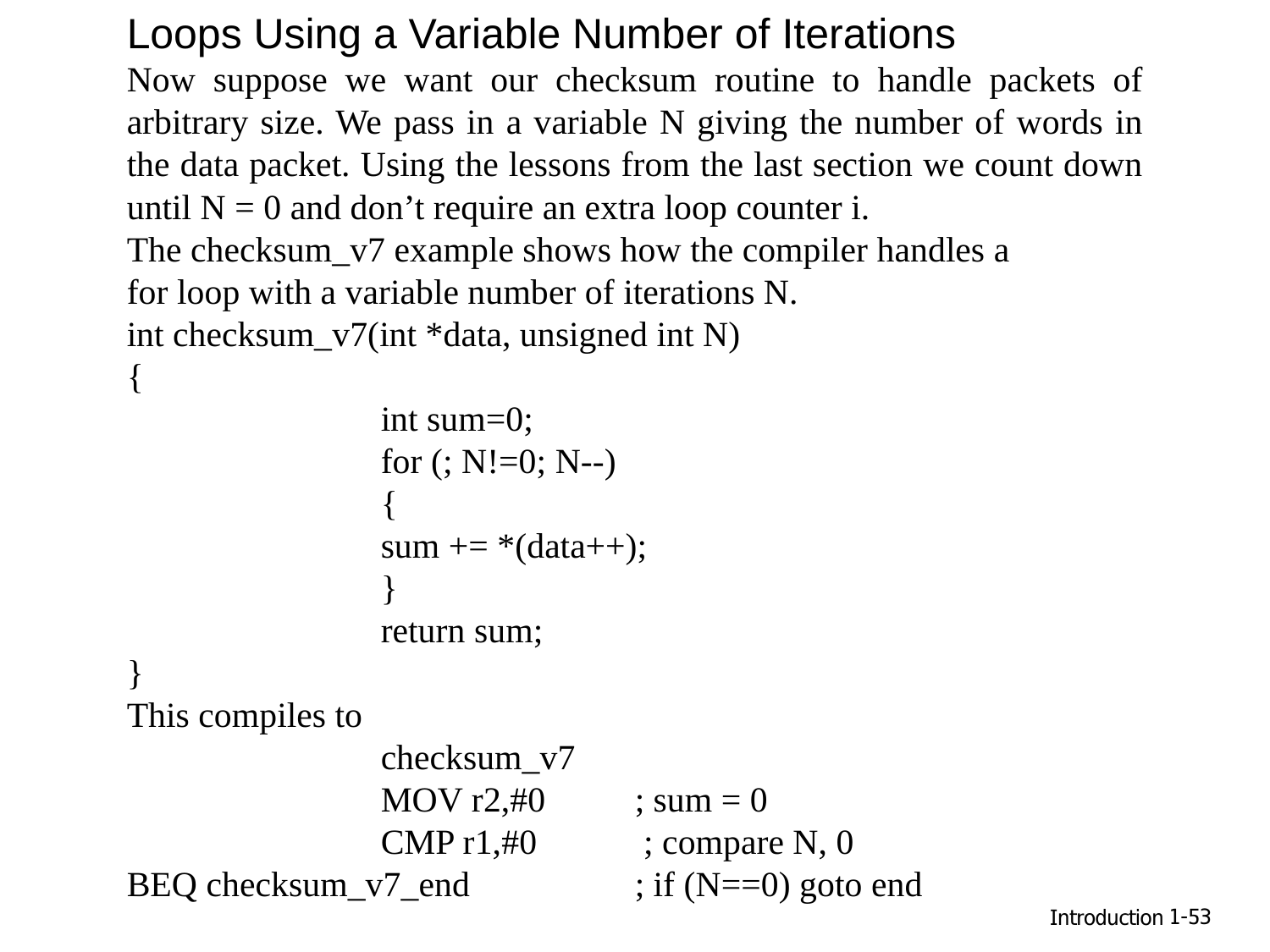

Loops Using a Variable Number of Iterations
Now suppose we want our checksum routine to handle packets of arbitrary size. We pass in a variable N giving the number of words in the data packet. Using the lessons from the last section we count down until N = 0 and don’t require an extra loop counter i.
The checksum_v7 example shows how the compiler handles a
for loop with a variable number of iterations N.
int checksum_v7(int *data, unsigned int N)
{
		int sum=0;
		for (; N!=0; N--)
		{
		sum += *(data++);
		}
		return sum;
}
This compiles to
		checksum_v7
		MOV r2,#0 	; sum = 0
		CMP r1,#0	 ; compare N, 0
BEQ checksum_v7_end 		; if (N==0) goto end
1-53
Introduction